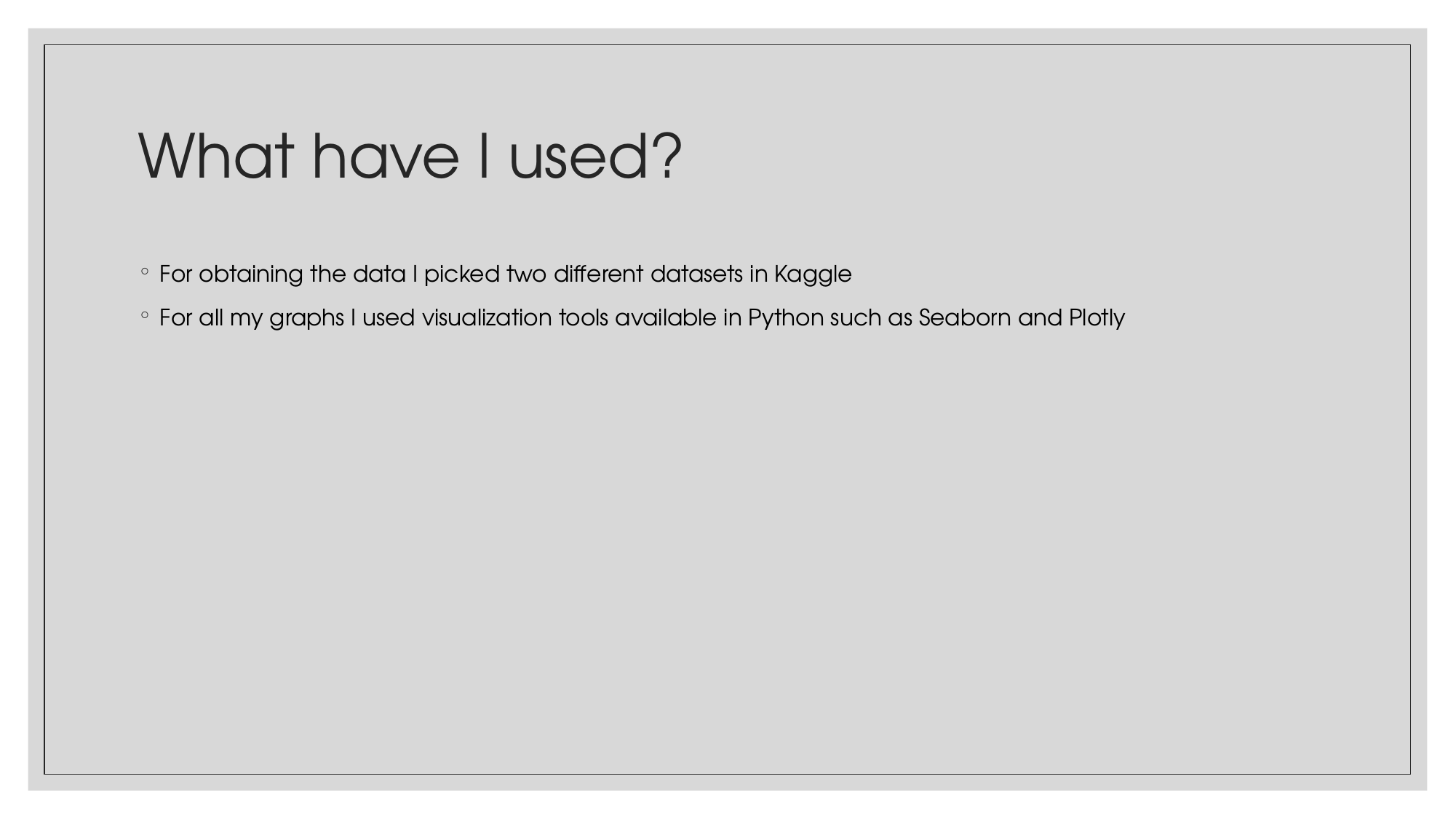

# What have I used?
For obtaining the data I picked two different datasets in Kaggle
For all my graphs I used visualization tools available in Python such as Seaborn and Plotly